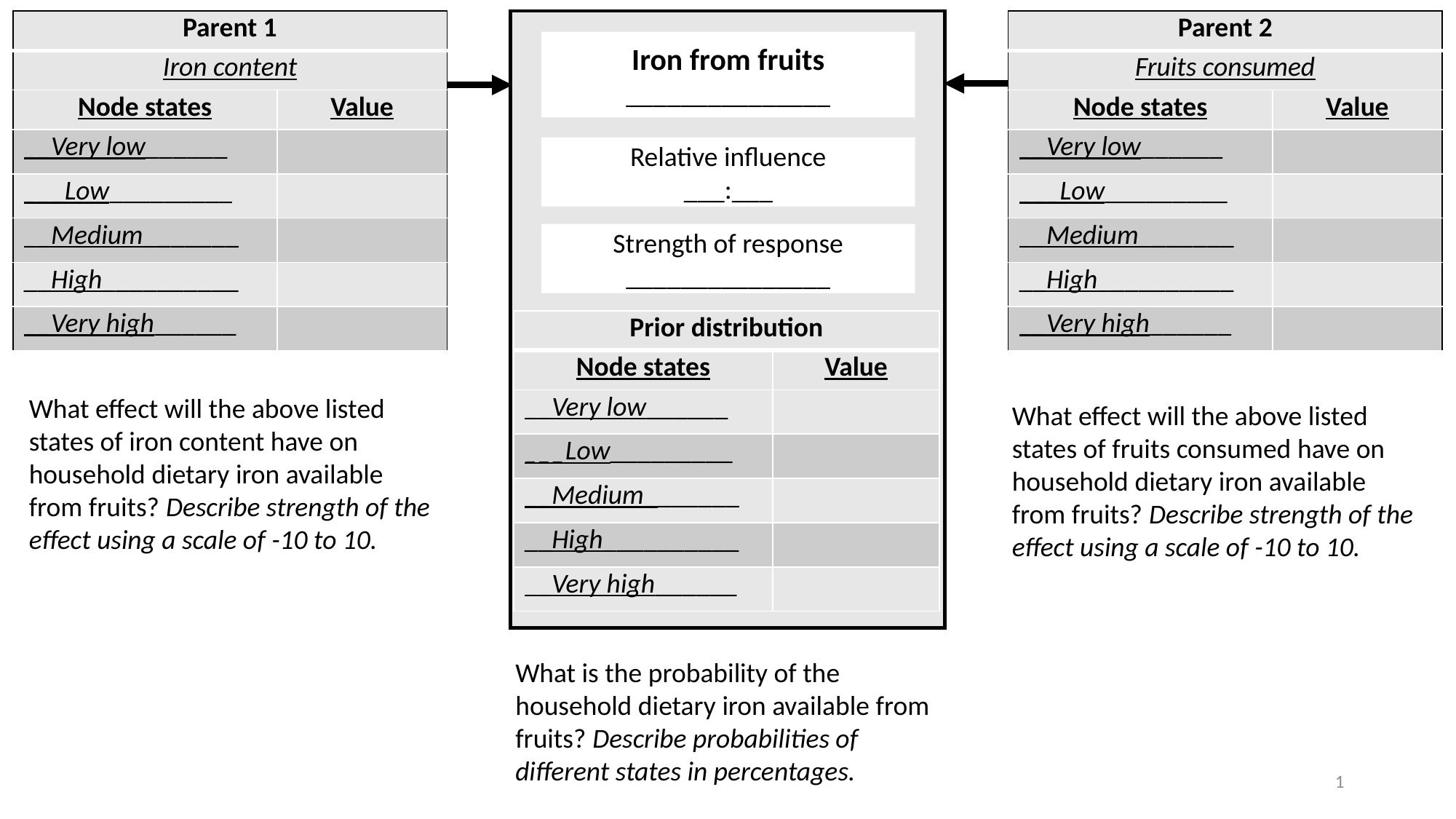

| Parent 1 |  |
| --- | --- |
| Iron content |  |
| Node states | Value |
| \_\_Very low\_\_\_\_\_\_ |  |
| \_\_\_Low\_\_\_\_\_\_\_\_\_ |  |
| \_\_Medium\_\_\_\_\_\_\_ |  |
| \_\_High\_\_\_\_\_\_\_\_\_\_ |  |
| \_\_Very high\_\_\_\_\_\_ |  |

| Parent 2 |  |
| --- | --- |
| Fruits consumed |  |
| Node states | Value |
| \_\_Very low\_\_\_\_\_\_ |  |
| \_\_\_Low\_\_\_\_\_\_\_\_\_ |  |
| \_\_Medium\_\_\_\_\_\_\_ |  |
| \_\_High\_\_\_\_\_\_\_\_\_\_ |  |
| \_\_Very high\_\_\_\_\_\_ |  |
Iron from fruits
_______________
Relative influence
___:___
Strength of response
_______________
| Prior distribution |  |
| --- | --- |
| Node states | Value |
| \_\_Very low\_\_\_\_\_\_ |  |
| \_\_\_Low\_\_\_\_\_\_\_\_\_ |  |
| \_\_Medium\_\_\_\_\_\_\_ |  |
| \_\_High\_\_\_\_\_\_\_\_\_\_ |  |
| \_\_Very high\_\_\_\_\_\_ |  |
What effect will the above listed states of iron content have on household dietary iron available from fruits? Describe strength of the effect using a scale of -10 to 10.

What effect will the above listed states of fruits consumed have on household dietary iron available from fruits? Describe strength of the effect using a scale of -10 to 10.
What is the probability of the household dietary iron available from fruits? Describe probabilities of different states in percentages.
1